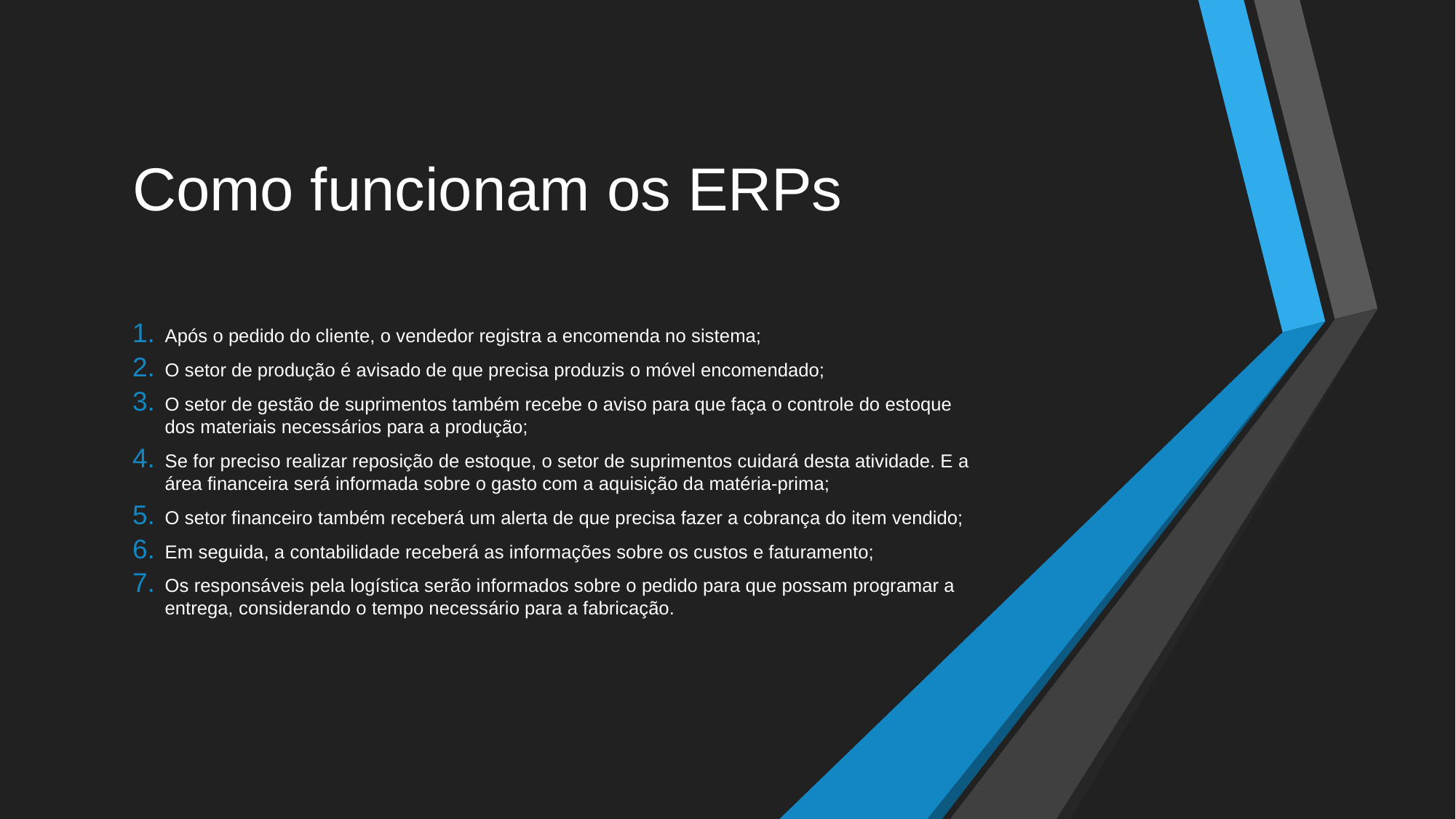

# Como funcionam os ERPs
Após o pedido do cliente, o vendedor registra a encomenda no sistema;
O setor de produção é avisado de que precisa produzis o móvel encomendado;
O setor de gestão de suprimentos também recebe o aviso para que faça o controle do estoque dos materiais necessários para a produção;
Se for preciso realizar reposição de estoque, o setor de suprimentos cuidará desta atividade. E a área financeira será informada sobre o gasto com a aquisição da matéria-prima;
O setor financeiro também receberá um alerta de que precisa fazer a cobrança do item vendido;
Em seguida, a contabilidade receberá as informações sobre os custos e faturamento;
Os responsáveis pela logística serão informados sobre o pedido para que possam programar a entrega, considerando o tempo necessário para a fabricação.